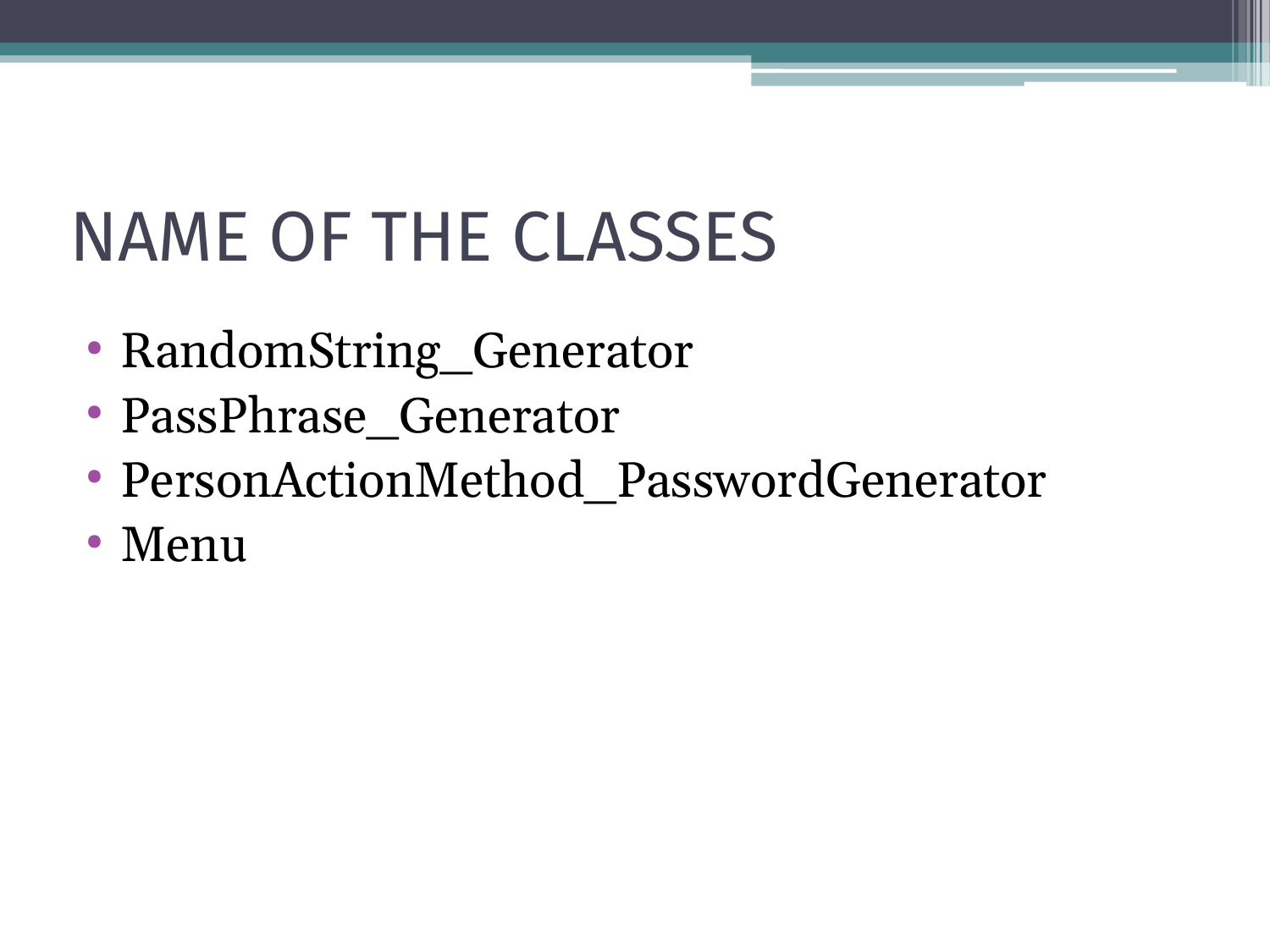

# NAME OF THE CLASSES
RandomString_Generator
PassPhrase_Generator
PersonActionMethod_PasswordGenerator
Menu